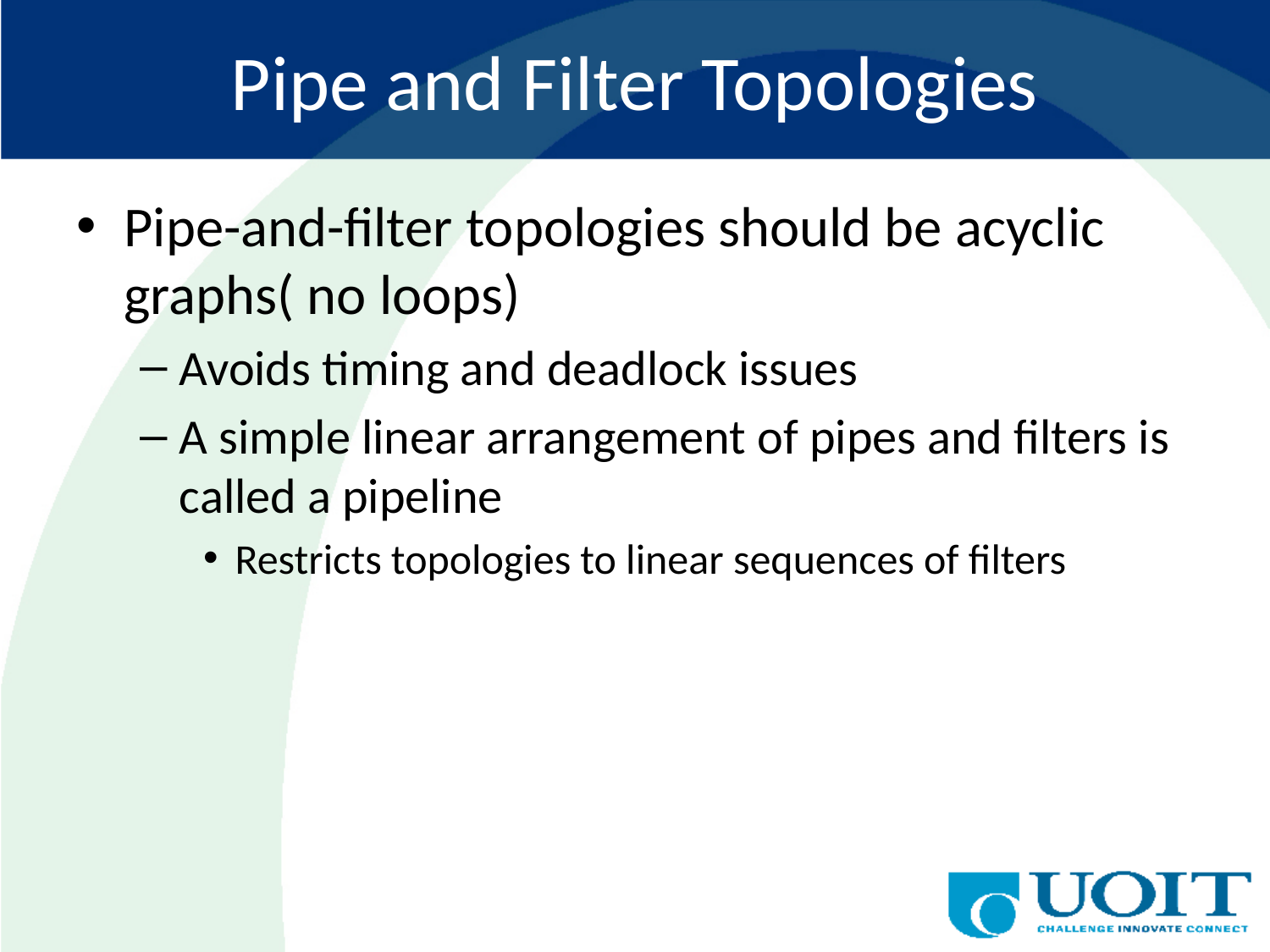

# Pipe and Filter Topologies
Pipe-and-filter topologies should be acyclic graphs( no loops)
Avoids timing and deadlock issues
A simple linear arrangement of pipes and filters is called a pipeline
Restricts topologies to linear sequences of filters